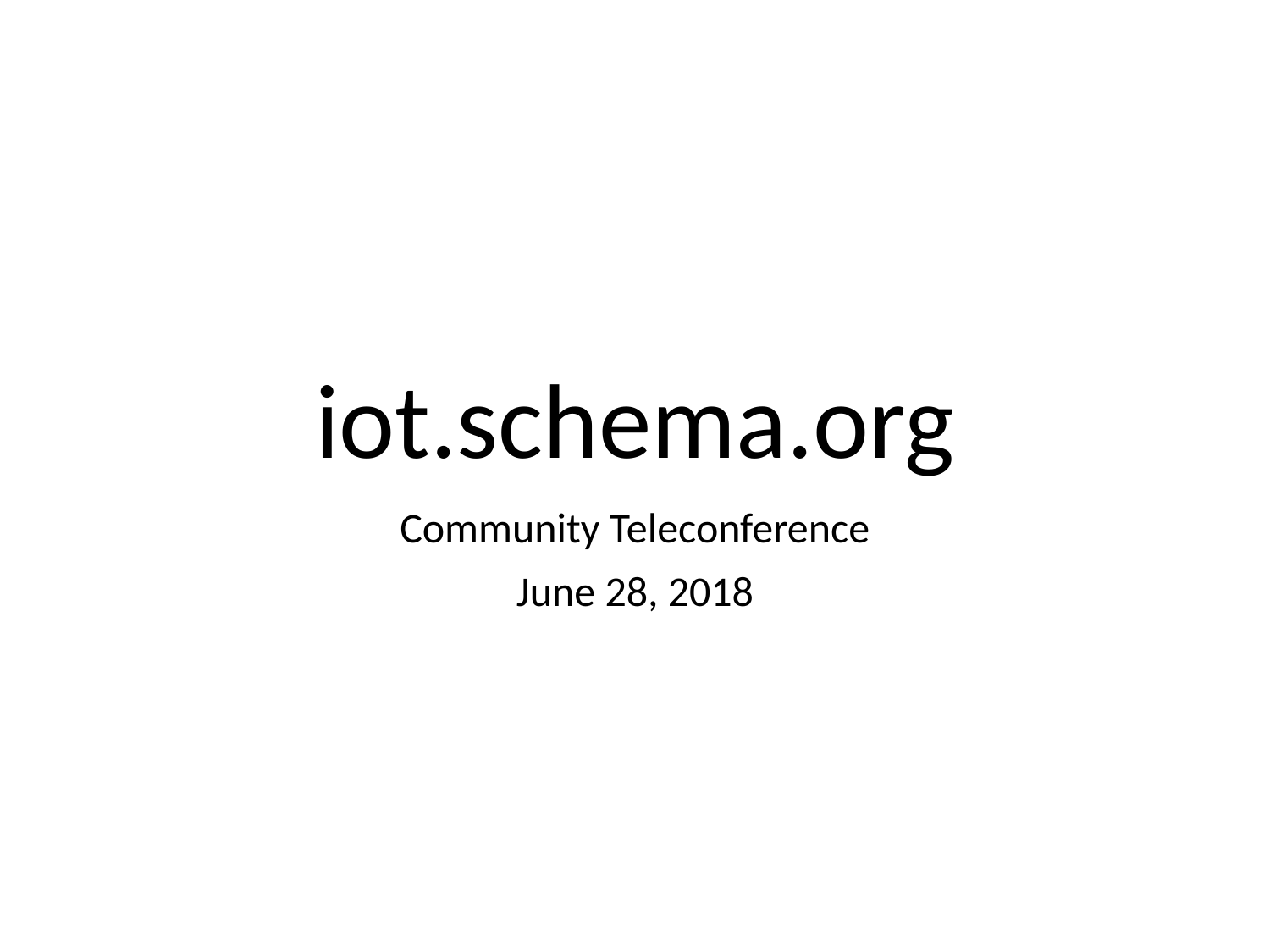

# iot.schema.org
Community Teleconference
June 28, 2018